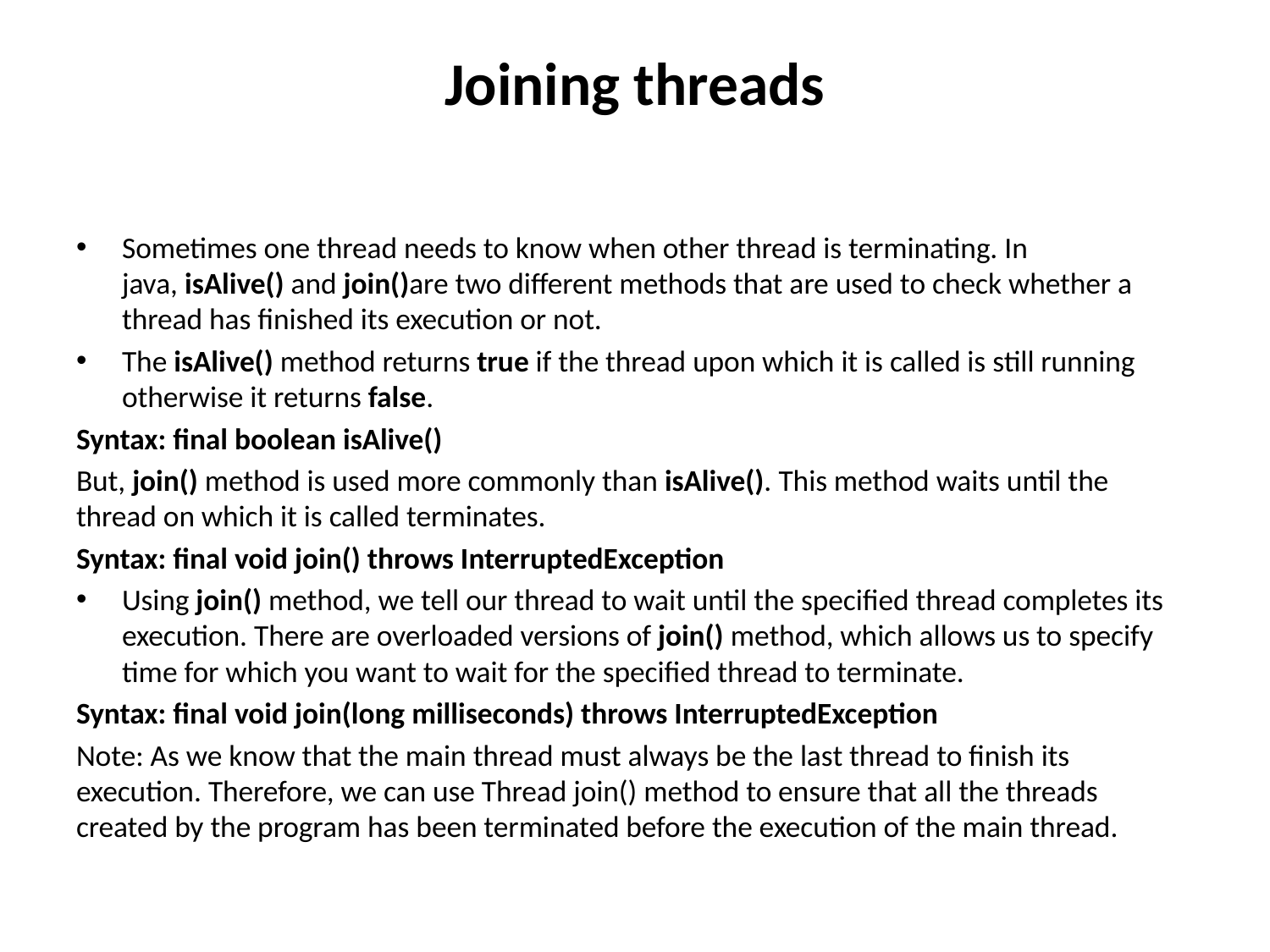

# Joining threads
Sometimes one thread needs to know when other thread is terminating. In java, isAlive() and join()are two different methods that are used to check whether a thread has finished its execution or not.
The isAlive() method returns true if the thread upon which it is called is still running otherwise it returns false.
Syntax: final boolean isAlive()
But, join() method is used more commonly than isAlive(). This method waits until the thread on which it is called terminates.
Syntax: final void join() throws InterruptedException
Using join() method, we tell our thread to wait until the specified thread completes its execution. There are overloaded versions of join() method, which allows us to specify time for which you want to wait for the specified thread to terminate.
Syntax: final void join(long milliseconds) throws InterruptedException
Note: As we know that the main thread must always be the last thread to finish its execution. Therefore, we can use Thread join() method to ensure that all the threads created by the program has been terminated before the execution of the main thread.